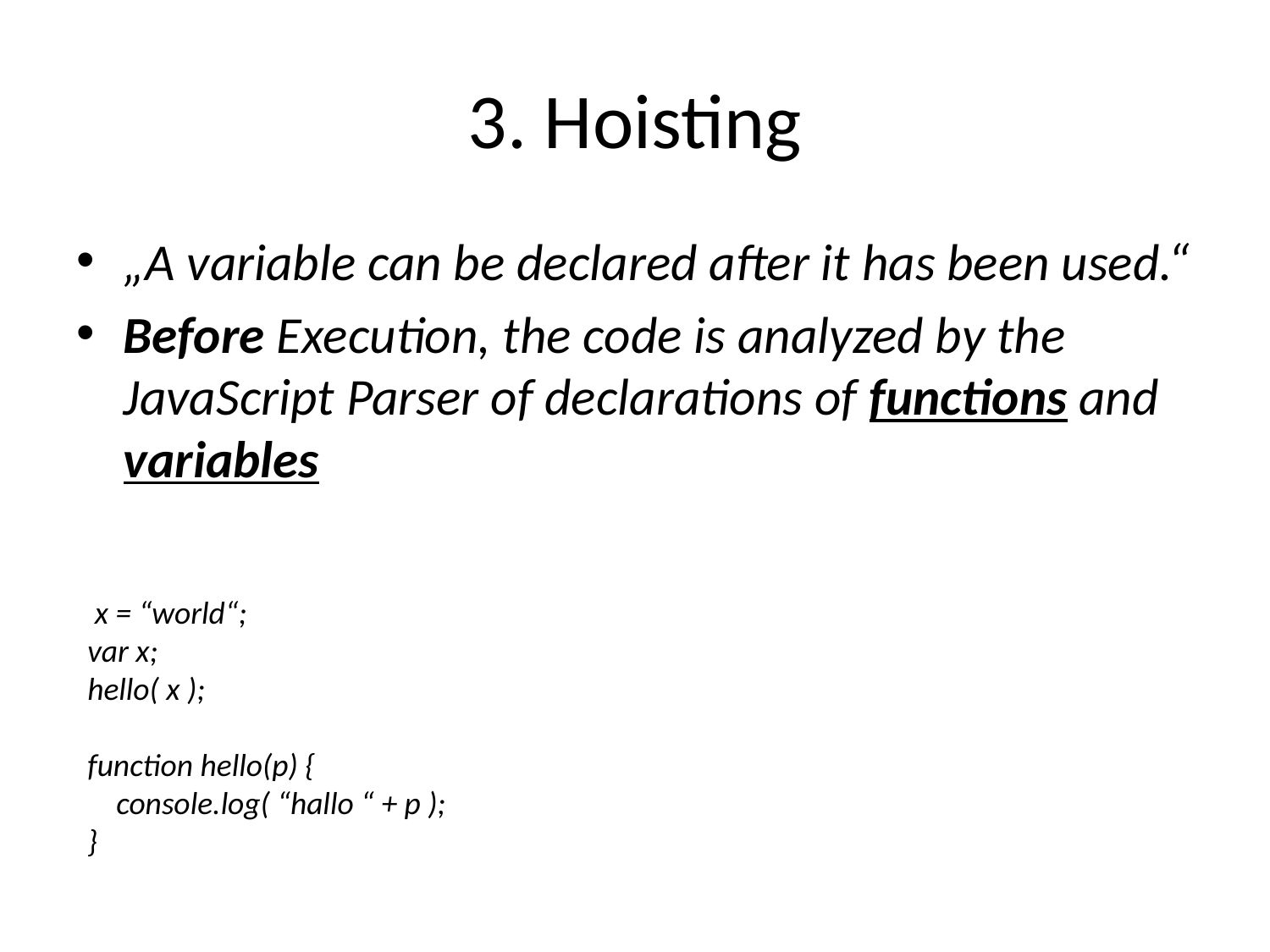

# 3. Hoisting
„A variable can be declared after it has been used.“
Before Execution, the code is analyzed by the JavaScript Parser of declarations of functions and variables

 x = “world“;
var x;
hello( x );

function hello(p) {
    console.log( “hallo “ + p );
}